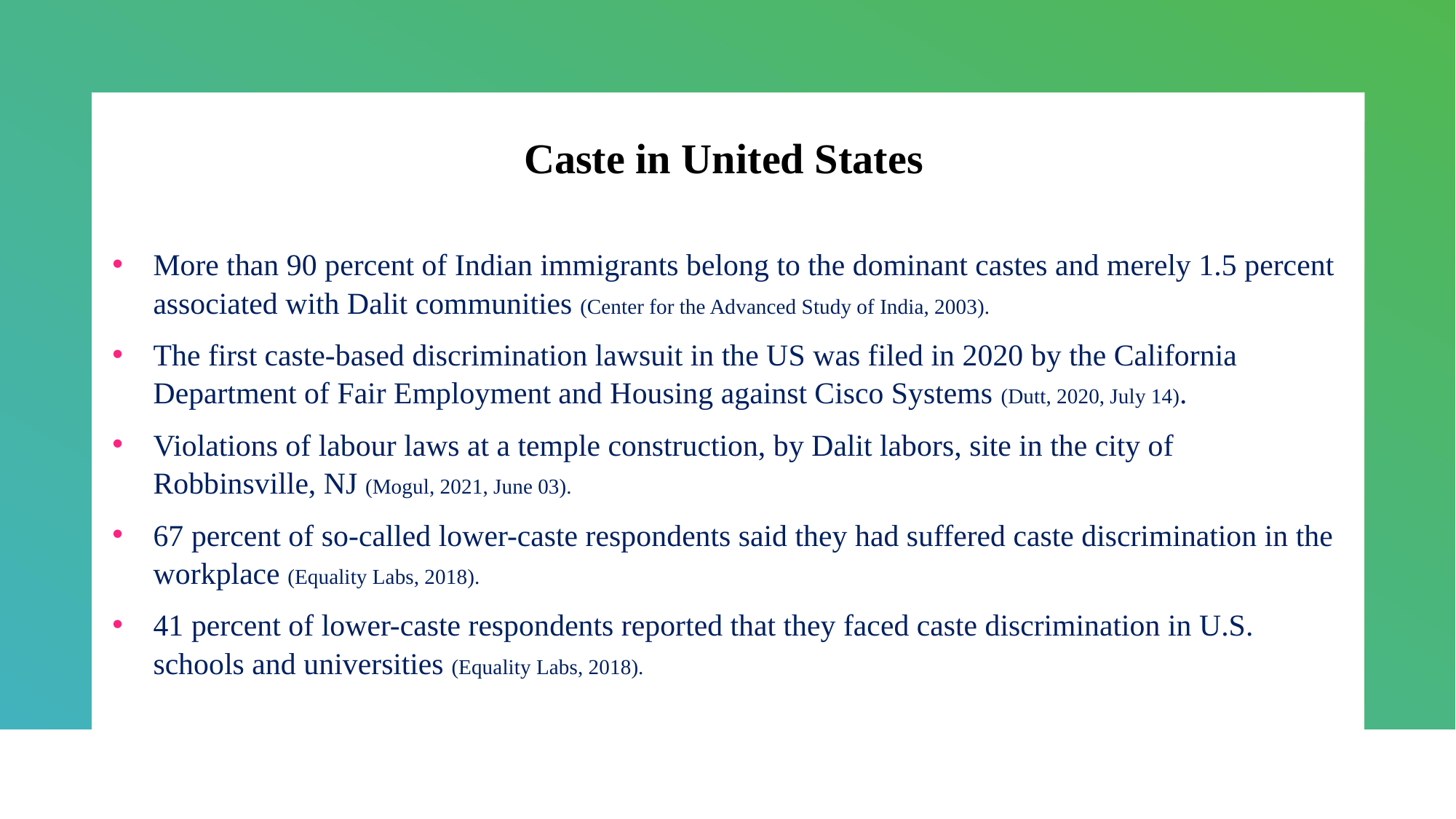

# Caste in United States
More than 90 percent of Indian immigrants belong to the dominant castes and merely 1.5 percent associated with Dalit communities (Center for the Advanced Study of India, 2003).
The first caste-based discrimination lawsuit in the US was filed in 2020 by the California Department of Fair Employment and Housing against Cisco Systems (Dutt, 2020, July 14).
Violations of labour laws at a temple construction, by Dalit labors, site in the city of Robbinsville, NJ (Mogul, 2021, June 03).
67 percent of so-called lower-caste respondents said they had suffered caste discrimination in the workplace (Equality Labs, 2018).
41 percent of lower-caste respondents reported that they faced caste discrimination in U.S. schools and universities (Equality Labs, 2018).